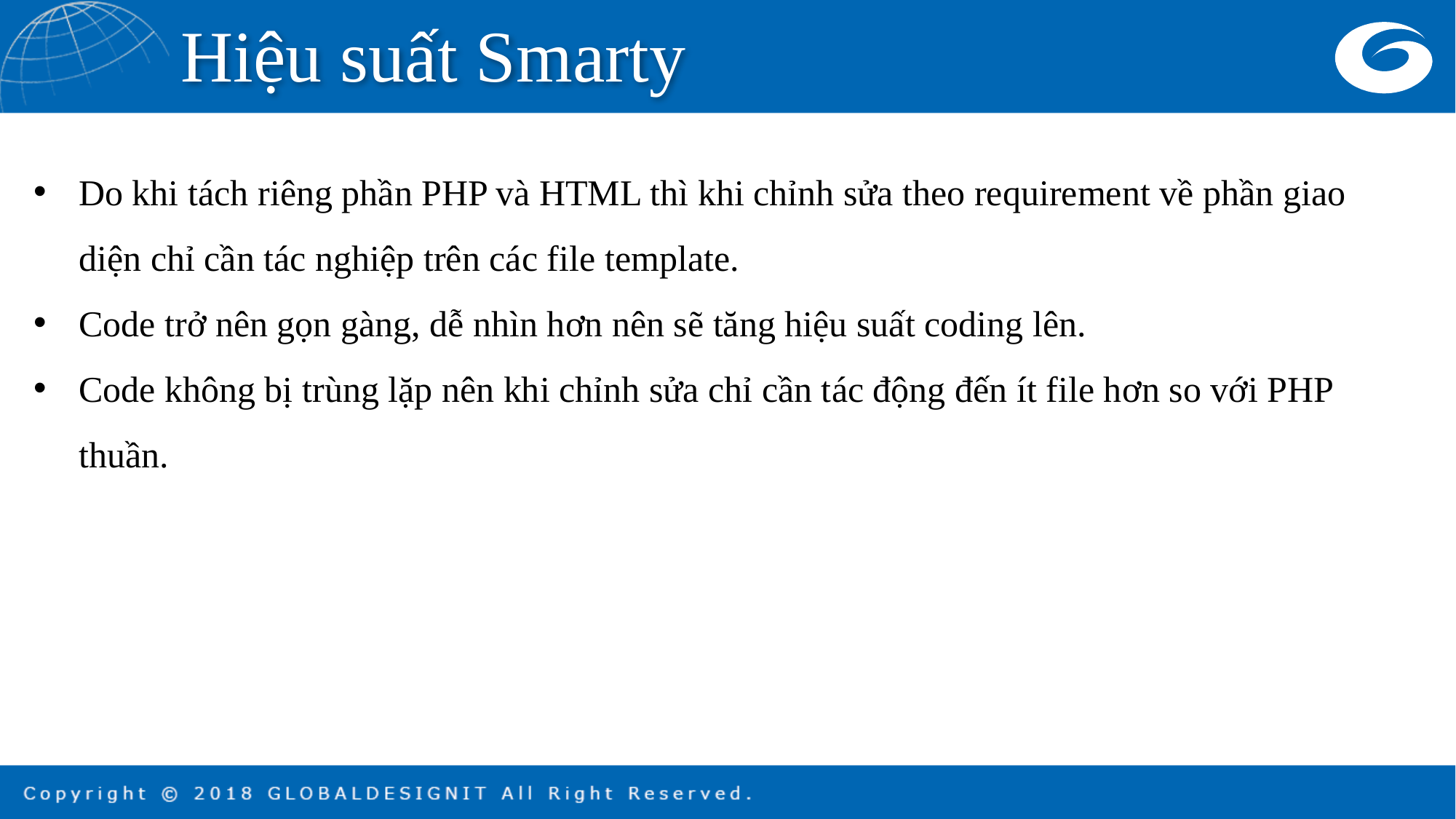

Hiệu suất Smarty

Do khi tách riêng phần PHP và HTML thì khi chỉnh sửa theo requirement về phần giao diện chỉ cần tác nghiệp trên các file template.
Code trở nên gọn gàng, dễ nhìn hơn nên sẽ tăng hiệu suất coding lên.
Code không bị trùng lặp nên khi chỉnh sửa chỉ cần tác động đến ít file hơn so với PHP thuần.